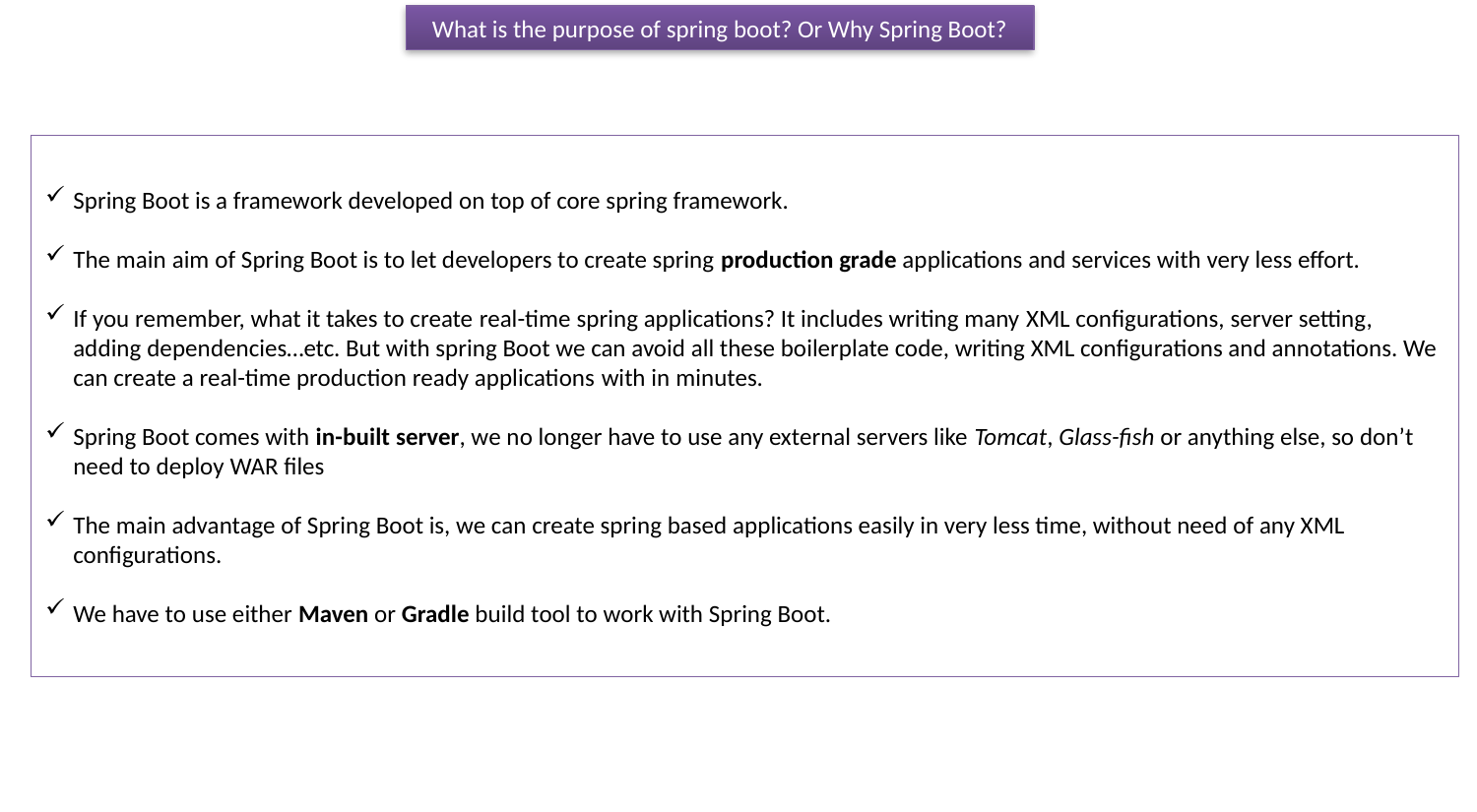

What is the purpose of spring boot? Or Why Spring Boot?

Spring Boot is a framework developed on top of core spring framework.
The main aim of Spring Boot is to let developers to create spring production grade applications and services with very less effort.
If you remember, what it takes to create real-time spring applications? It includes writing many XML configurations, server setting, adding dependencies…etc. But with spring Boot we can avoid all these boilerplate code, writing XML configurations and annotations. We can create a real-time production ready applications with in minutes.
Spring Boot comes with in-built server, we no longer have to use any external servers like Tomcat, Glass-fish or anything else, so don’t need to deploy WAR files
The main advantage of Spring Boot is, we can create spring based applications easily in very less time, without need of any XML configurations.

We have to use either Maven or Gradle build tool to work with Spring Boot.